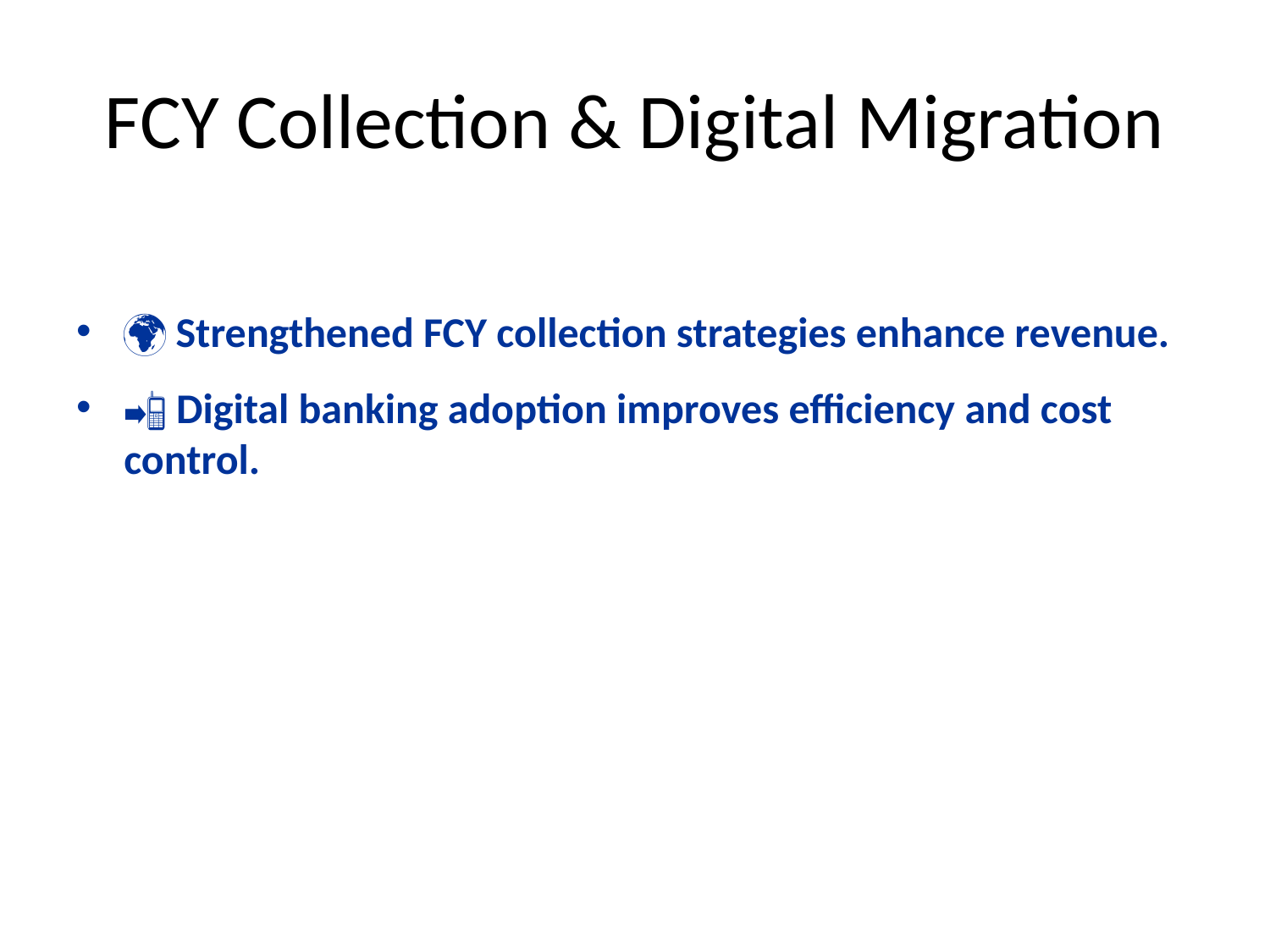

# FCY Collection & Digital Migration

🌍 Strengthened FCY collection strategies enhance revenue.
📲 Digital banking adoption improves efficiency and cost control.